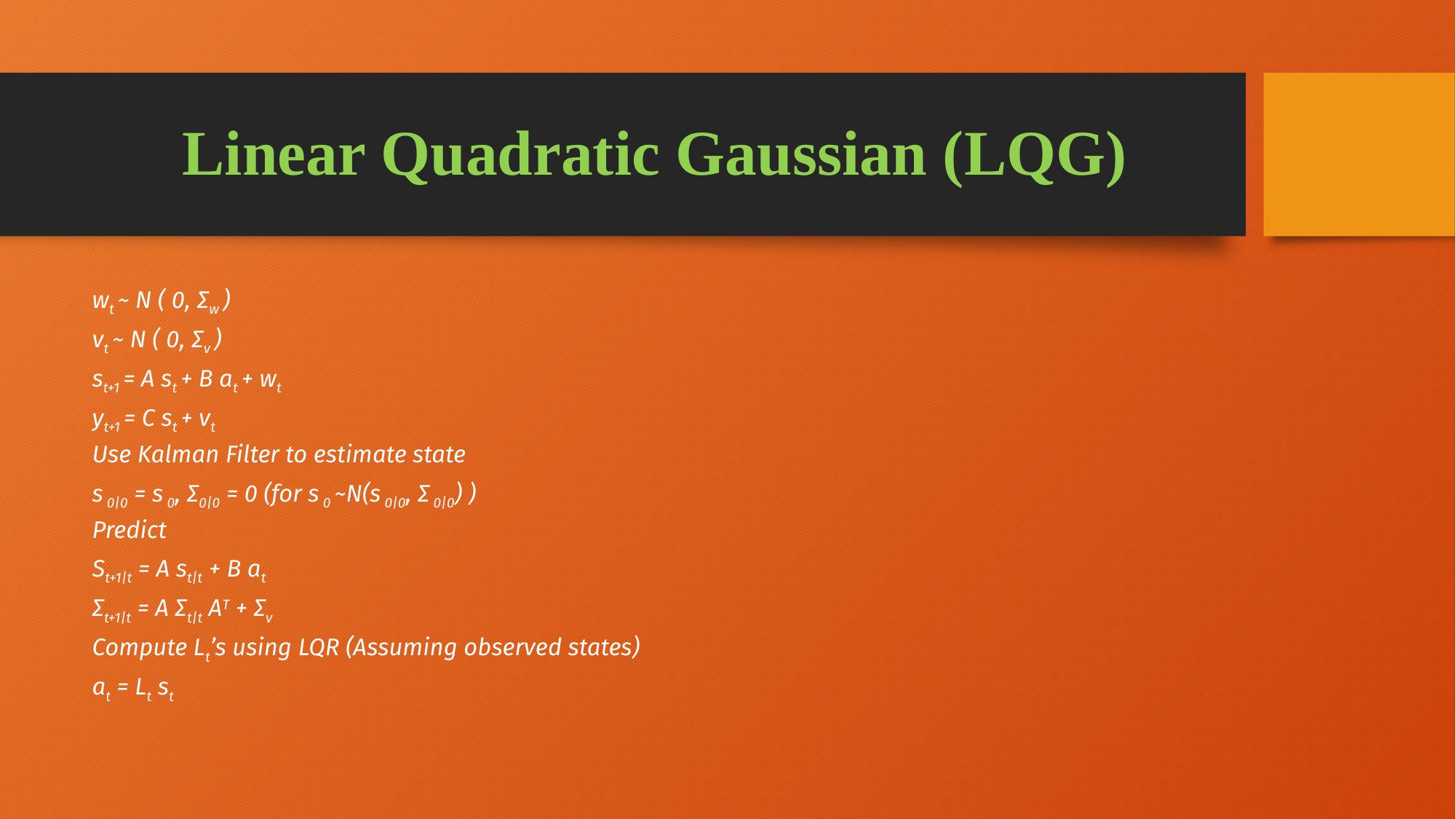

# Linear Quadratic Gaussian (LQG)
wt ~ N ( 0, Σw )
vt ~ N ( 0, Σv )
st+1 = A st + B at + wt
yt+1 = C st + vt
Use Kalman Filter to estimate state
s 0|0 = s 0, Σ0|0 = 0 (for s 0 ~N(s 0|0, Σ 0|0) )
Predict
St+1|t = A st|t + B at
Σt+1|t = A Σt|t AT + Σv
Compute Lt’s using LQR (Assuming observed states)
at = Lt st